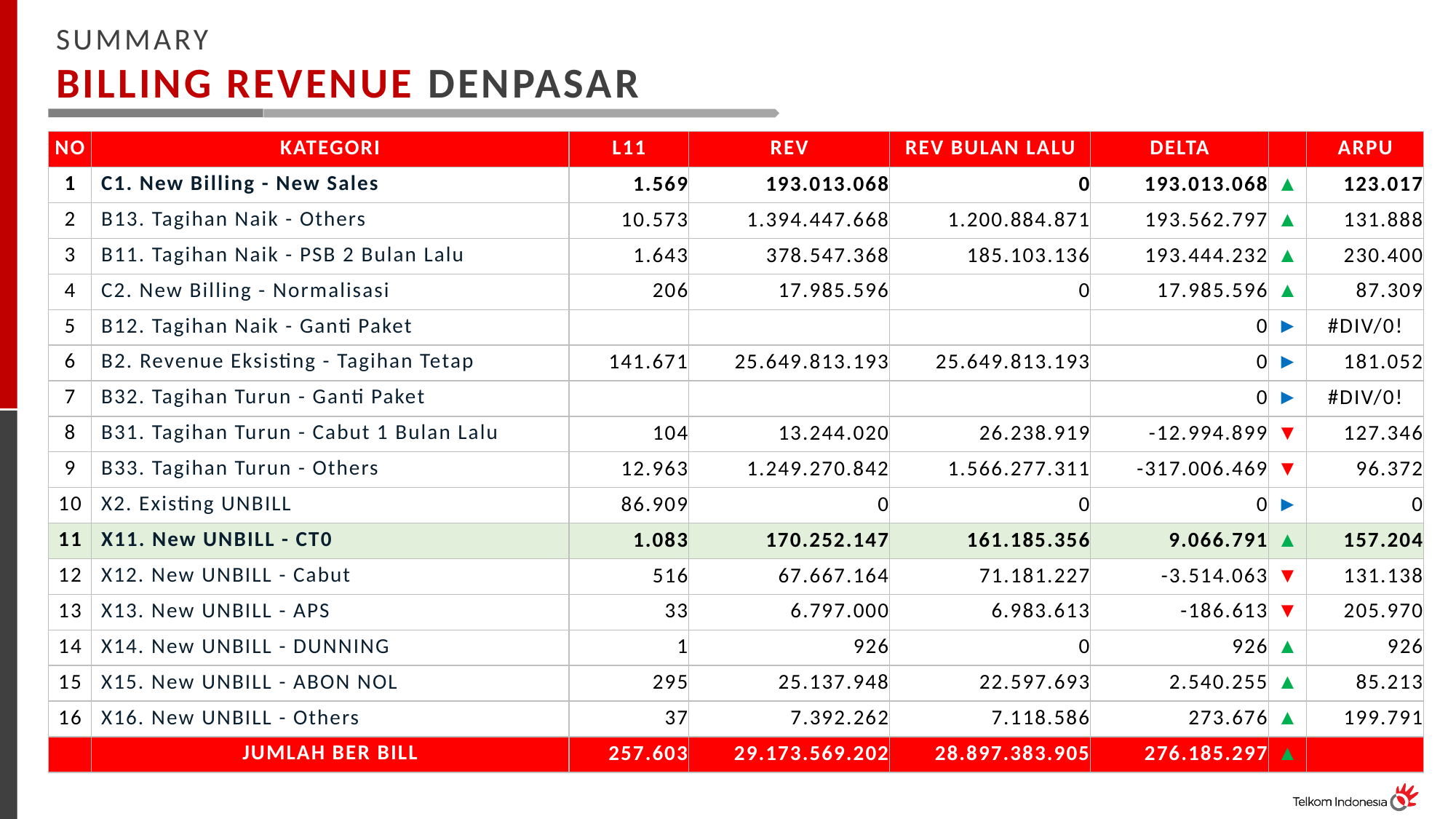

SUMMARY
BILLING REVENUE DENPASAR

| NO | KATEGORI | L11 | REV | REV BULAN LALU | DELTA |  | ARPU |
| --- | --- | --- | --- | --- | --- | --- | --- |
| 1 | C1. New Billing - New Sales | 1.569 | 193.013.068 | 0 | 193.013.068 | ▲ | 123.017 |
| 2 | B13. Tagihan Naik - Others | 10.573 | 1.394.447.668 | 1.200.884.871 | 193.562.797 | ▲ | 131.888 |
| 3 | B11. Tagihan Naik - PSB 2 Bulan Lalu | 1.643 | 378.547.368 | 185.103.136 | 193.444.232 | ▲ | 230.400 |
| 4 | C2. New Billing - Normalisasi | 206 | 17.985.596 | 0 | 17.985.596 | ▲ | 87.309 |
| 5 | B12. Tagihan Naik - Ganti Paket |  |  |  | 0 | ► | #DIV/0! |
| 6 | B2. Revenue Eksisting - Tagihan Tetap | 141.671 | 25.649.813.193 | 25.649.813.193 | 0 | ► | 181.052 |
| 7 | B32. Tagihan Turun - Ganti Paket |  |  |  | 0 | ► | #DIV/0! |
| 8 | B31. Tagihan Turun - Cabut 1 Bulan Lalu | 104 | 13.244.020 | 26.238.919 | -12.994.899 | ▼ | 127.346 |
| 9 | B33. Tagihan Turun - Others | 12.963 | 1.249.270.842 | 1.566.277.311 | -317.006.469 | ▼ | 96.372 |
| 10 | X2. Existing UNBILL | 86.909 | 0 | 0 | 0 | ► | 0 |
| 11 | X11. New UNBILL - CT0 | 1.083 | 170.252.147 | 161.185.356 | 9.066.791 | ▲ | 157.204 |
| 12 | X12. New UNBILL - Cabut | 516 | 67.667.164 | 71.181.227 | -3.514.063 | ▼ | 131.138 |
| 13 | X13. New UNBILL - APS | 33 | 6.797.000 | 6.983.613 | -186.613 | ▼ | 205.970 |
| 14 | X14. New UNBILL - DUNNING | 1 | 926 | 0 | 926 | ▲ | 926 |
| 15 | X15. New UNBILL - ABON NOL | 295 | 25.137.948 | 22.597.693 | 2.540.255 | ▲ | 85.213 |
| 16 | X16. New UNBILL - Others | 37 | 7.392.262 | 7.118.586 | 273.676 | ▲ | 199.791 |
|  | JUMLAH BER BILL | 257.603 | 29.173.569.202 | 28.897.383.905 | 276.185.297 | ▲ |  |